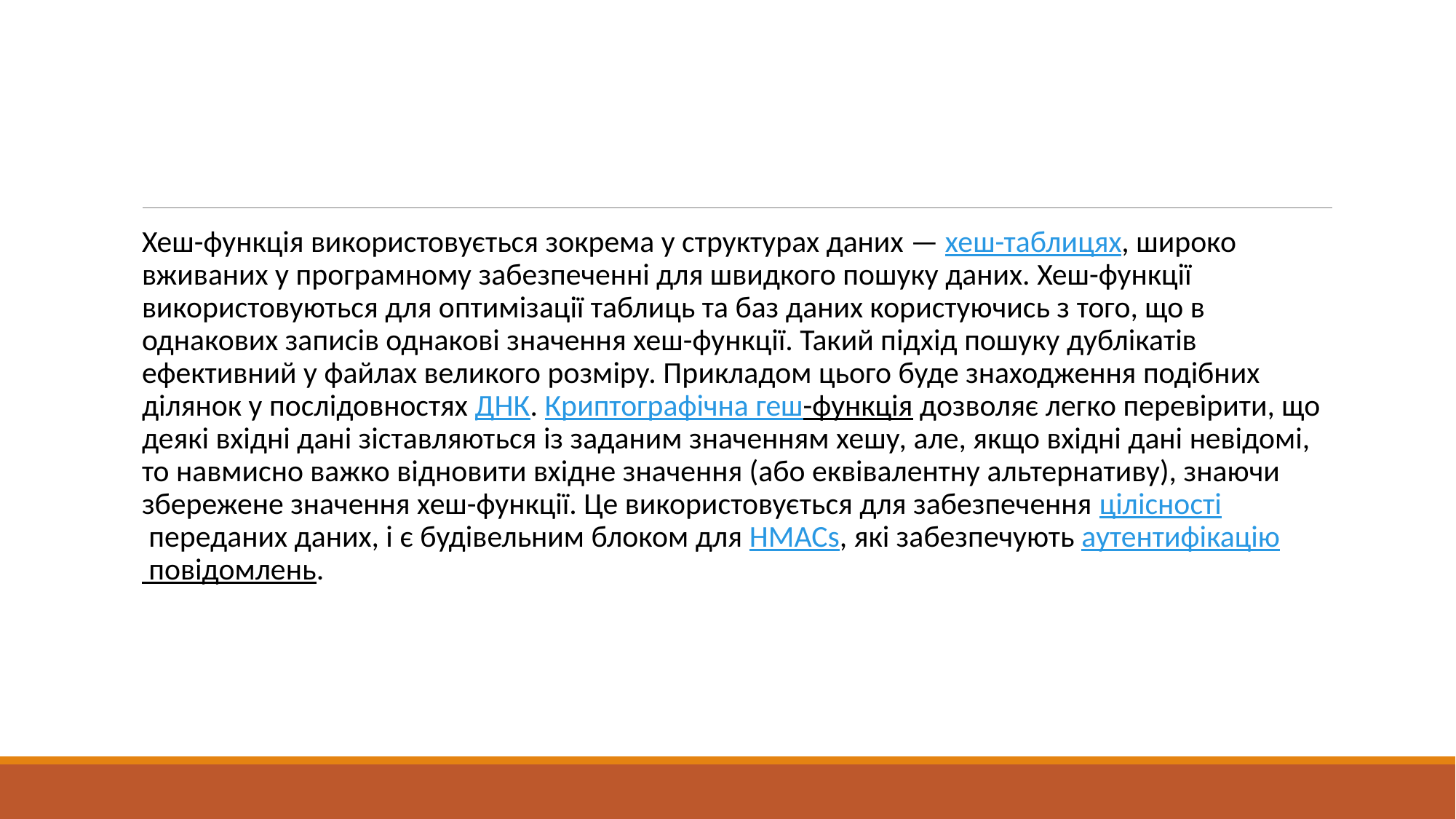

#
Хеш-функція використовується зокрема у структурах даних — хеш-таблицях, широко вживаних у програмному забезпеченні для швидкого пошуку даних. Хеш-функції використовуються для оптимізації таблиць та баз даних користуючись з того, що в однакових записів однакові значення хеш-функції. Такий підхід пошуку дублікатів ефективний у файлах великого розміру. Прикладом цього буде знаходження подібних ділянок у послідовностях ДНК. Криптографічна геш-функція дозволяє легко перевірити, що деякі вхідні дані зіставляються із заданим значенням хешу, але, якщо вхідні дані невідомі, то навмисно важко відновити вхідне значення (або еквівалентну альтернативу), знаючи збережене значення хеш-функції. Це використовується для забезпечення цілісності переданих даних, і є будівельним блоком для HMACs, які забезпечують аутентифікацію повідомлень.